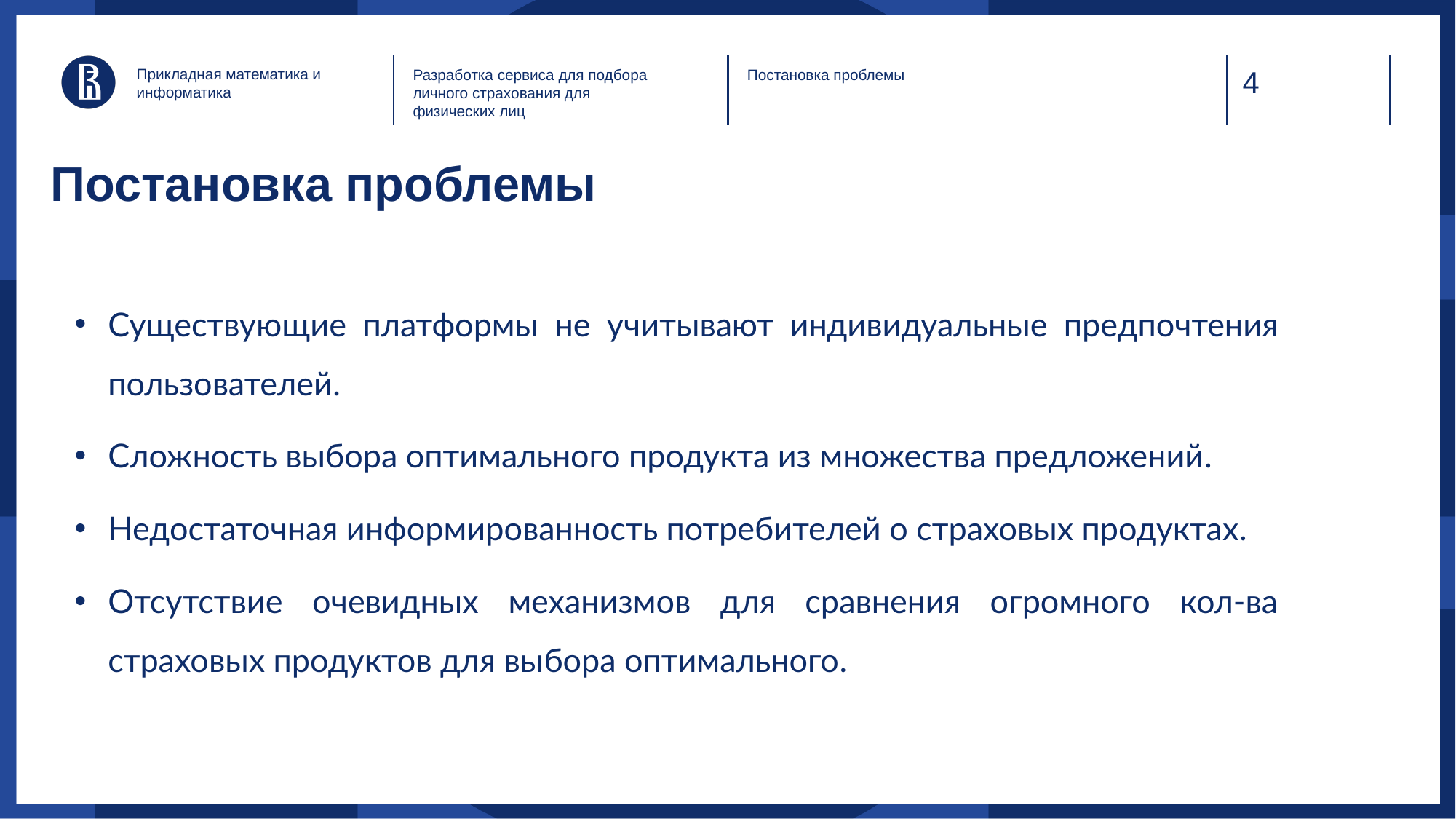

Прикладная математика и информатика
Разработка сервиса для подбора личного страхования для физических лиц
Постановка проблемы
# Постановка проблемы
Существующие платформы не учитывают индивидуальные предпочтения пользователей.
Сложность выбора оптимального продукта из множества предложений.
Недостаточная информированность потребителей о страховых продуктах.
Отсутствие очевидных механизмов для сравнения огромного кол-ва страховых продуктов для выбора оптимального.